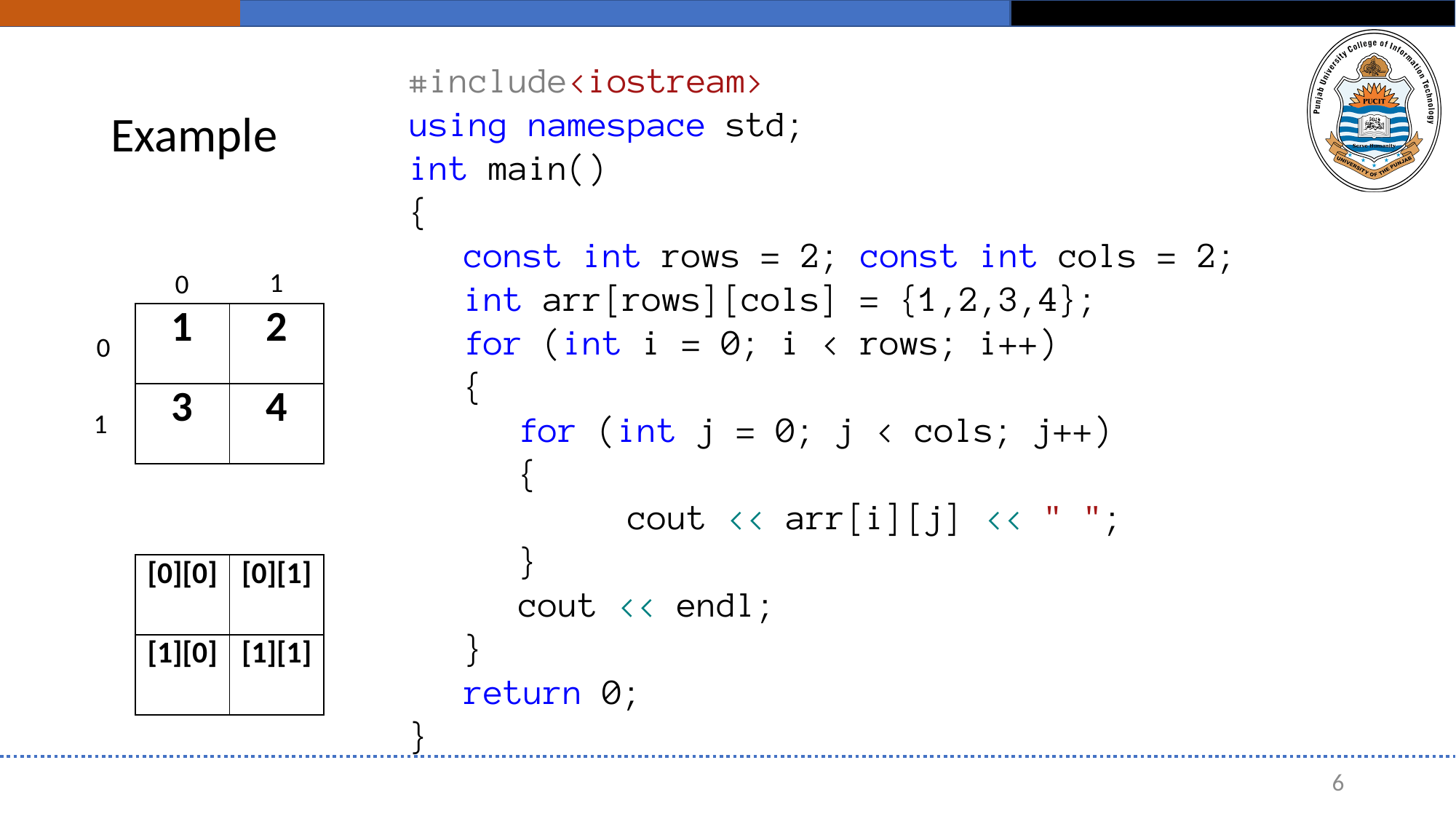

#include<iostream>
using namespace std;
int main()
{
const int rows = 2; const int cols = 2;
int arr[rows][cols] = {1,2,3,4};
for (int i = 0; i < rows; i++)
{
for (int j = 0; j < cols; j++)
{
	cout << arr[i][j] << " ";
}
cout << endl;
}
return 0;
}
# Example
1
0
| 1 | 2 |
| --- | --- |
| 3 | 4 |
0
1
| [0][0] | [0][1] |
| --- | --- |
| [1][0] | [1][1] |
6